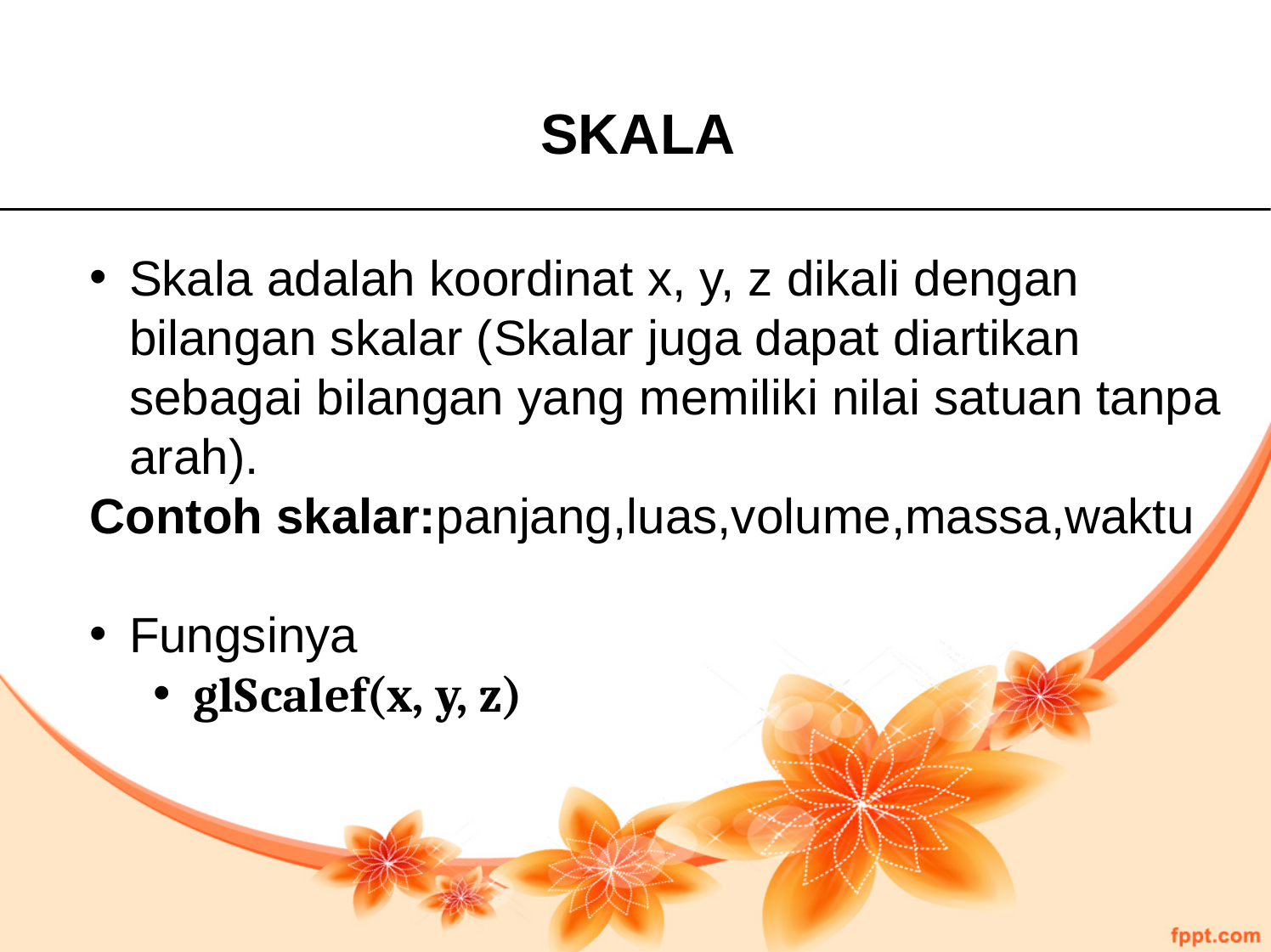

SKALA

Skala adalah koordinat x, y, z dikali dengan bilangan skalar (Skalar juga dapat diartikan sebagai bilangan yang memiliki nilai satuan tanpa arah).
Contoh skalar:panjang,luas,volume,massa,waktu

Fungsinya
glScalef(x, y, z)